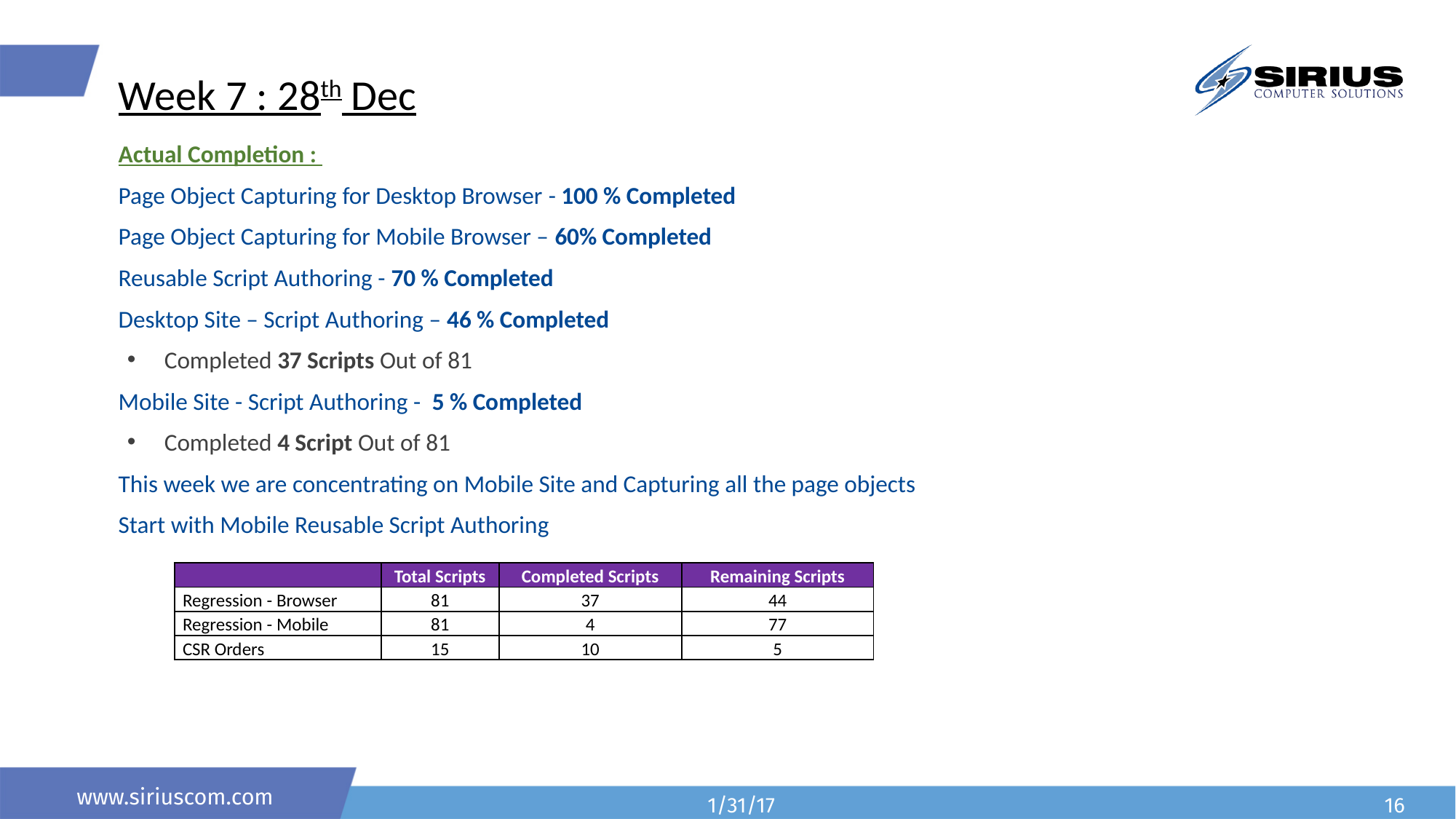

# Week 7 : 28th Dec
Actual Completion :
Page Object Capturing for Desktop Browser - 100 % Completed
Page Object Capturing for Mobile Browser – 60% Completed
Reusable Script Authoring - 70 % Completed
Desktop Site – Script Authoring – 46 % Completed
Completed 37 Scripts Out of 81
Mobile Site - Script Authoring -  5 % Completed
Completed 4 Script Out of 81
This week we are concentrating on Mobile Site and Capturing all the page objects
Start with Mobile Reusable Script Authoring

|  |  |  |  |  |  |
| --- | --- | --- | --- | --- | --- |
|  |  | Total Scripts | Completed Scripts | Remaining Scripts |  |
|  | Regression - Browser | 81 | 37 | 44 |  |
|  | Regression - Mobile | 81 | 4 | 77 |  |
|  | CSR Orders | 15 | 10 | 5 |  |
|  |  |  |  |  |  |